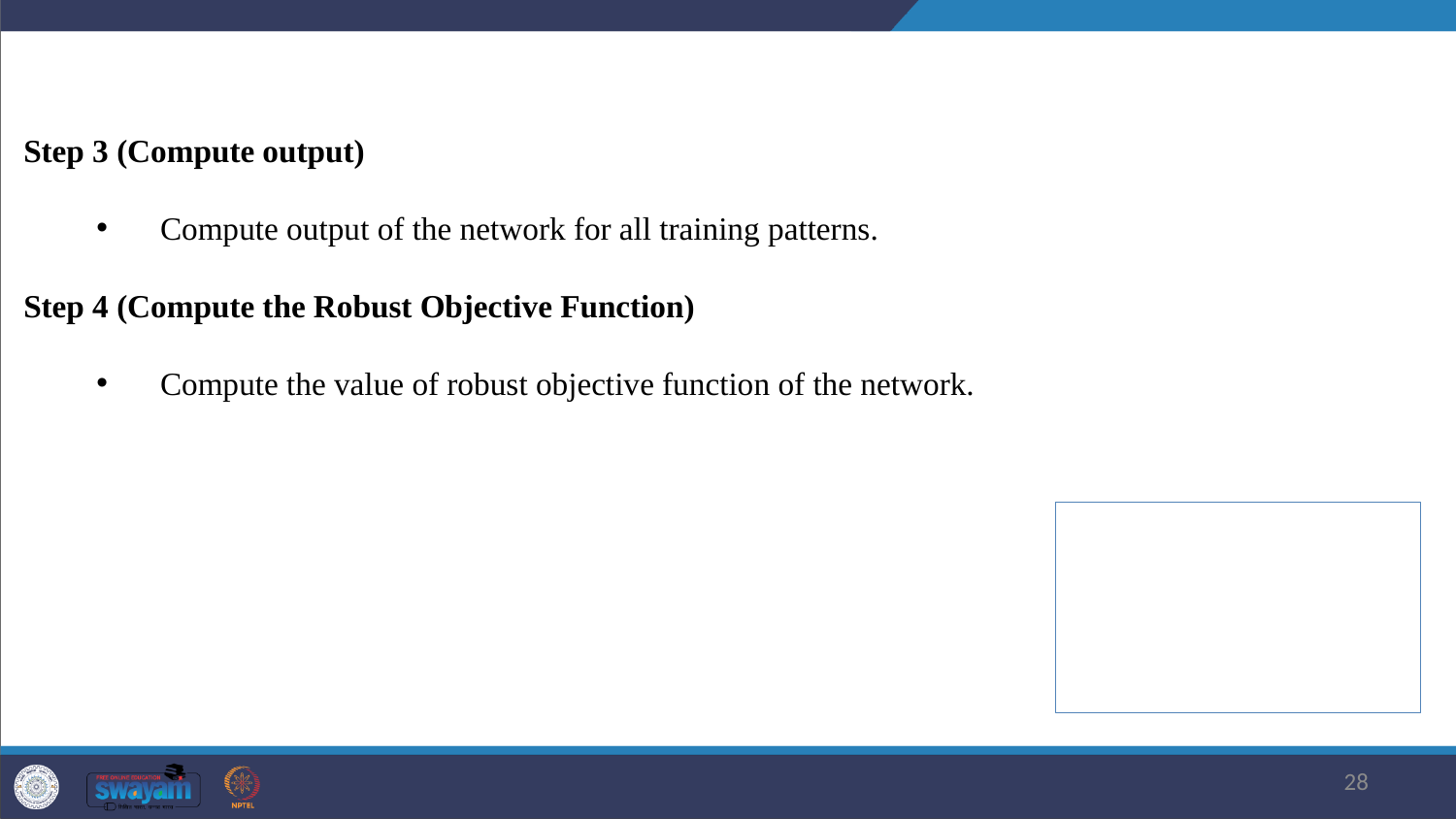

Step 3 (Compute output)

Compute output of the network for all training patterns.

Step 4 (Compute the Robust Objective Function)

Compute the value of robust objective function of the network.

28